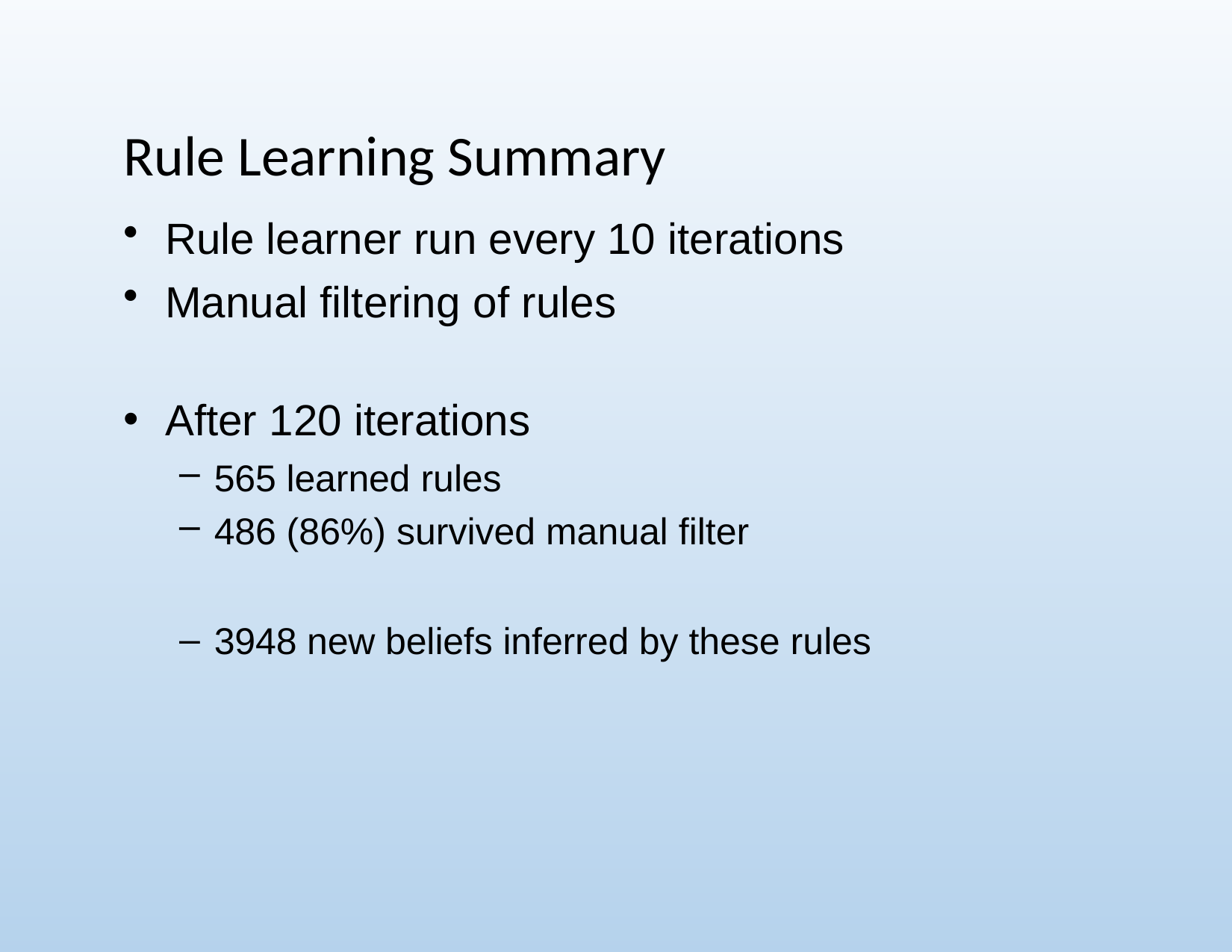

# Rule Learning Summary
Rule learner run every 10 iterations
Manual filtering of rules

After 120 iterations
565 learned rules
486 (86%) survived manual filter

3948 new beliefs inferred by these rules
University at Buffalo